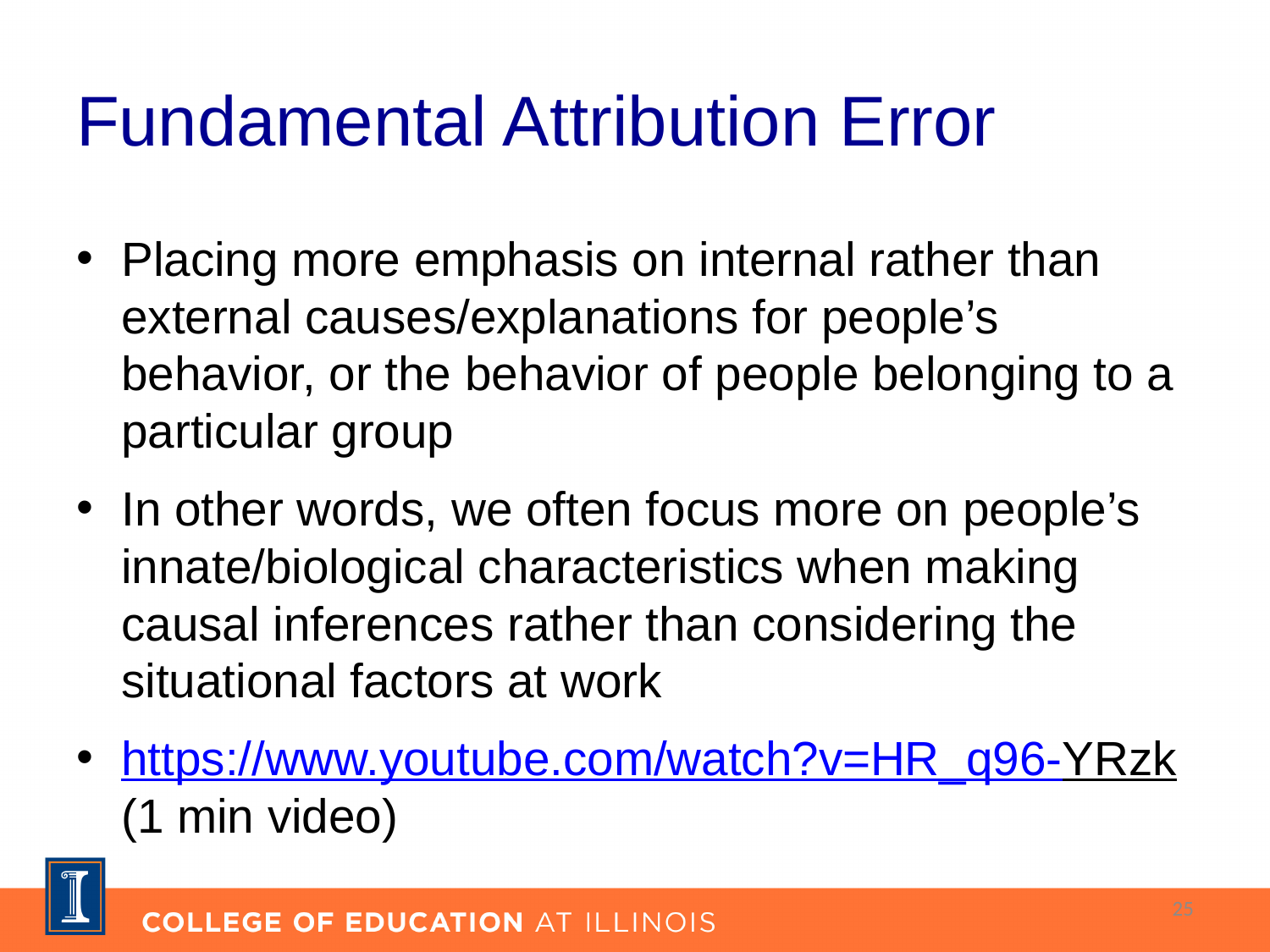

# Fundamental Attribution Error
Placing more emphasis on internal rather than external causes/explanations for people’s behavior, or the behavior of people belonging to a particular group
In other words, we often focus more on people’s innate/biological characteristics when making causal inferences rather than considering the situational factors at work
https://www.youtube.com/watch?v=HR_q96-YRzk (1 min video)
25